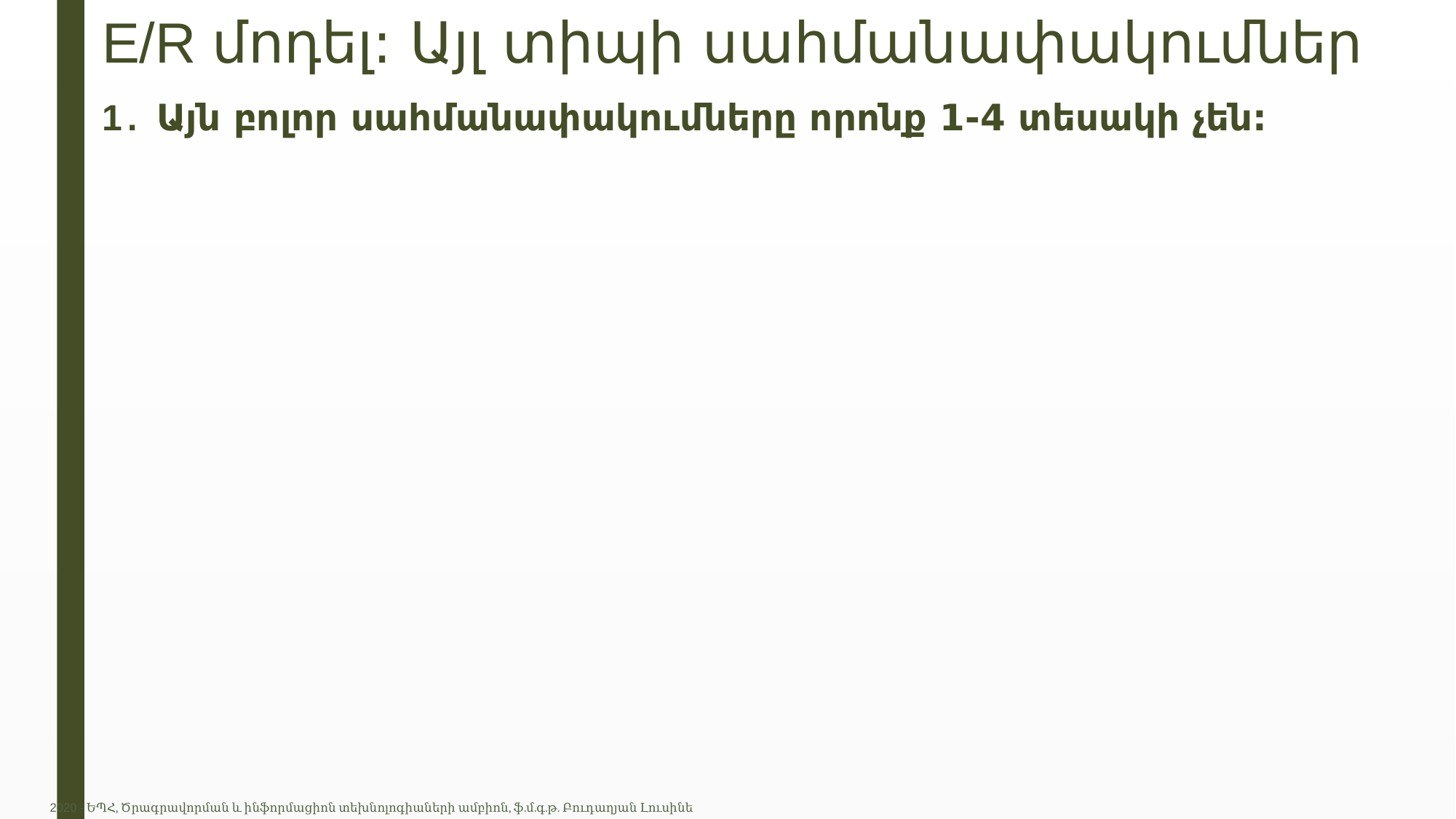

# E/R մոդել: Այլ տիպի սահմանափակումներ
Այն բոլոր սահմանափակումները որոնք 1-4 տեսակի չեն:
2020 - ԵՊՀ, Ծրագրավորման և ինֆորմացիոն տեխնոլոգիաների ամբիոն, ֆ.մ.գ.թ. Բուդաղյան Լուսինե